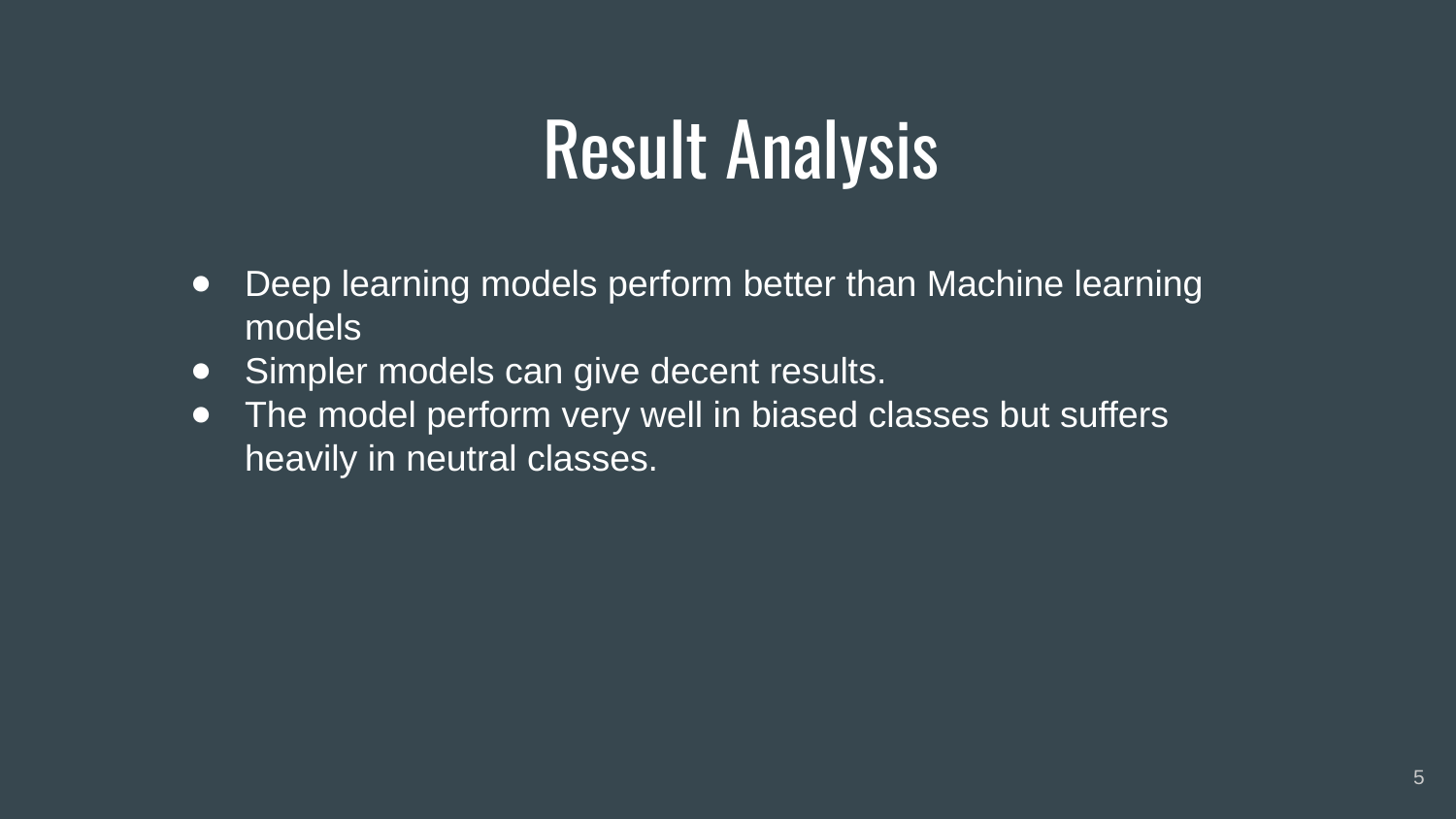

# Result Analysis
Deep learning models perform better than Machine learning models
Simpler models can give decent results.
The model perform very well in biased classes but suffers heavily in neutral classes.
5